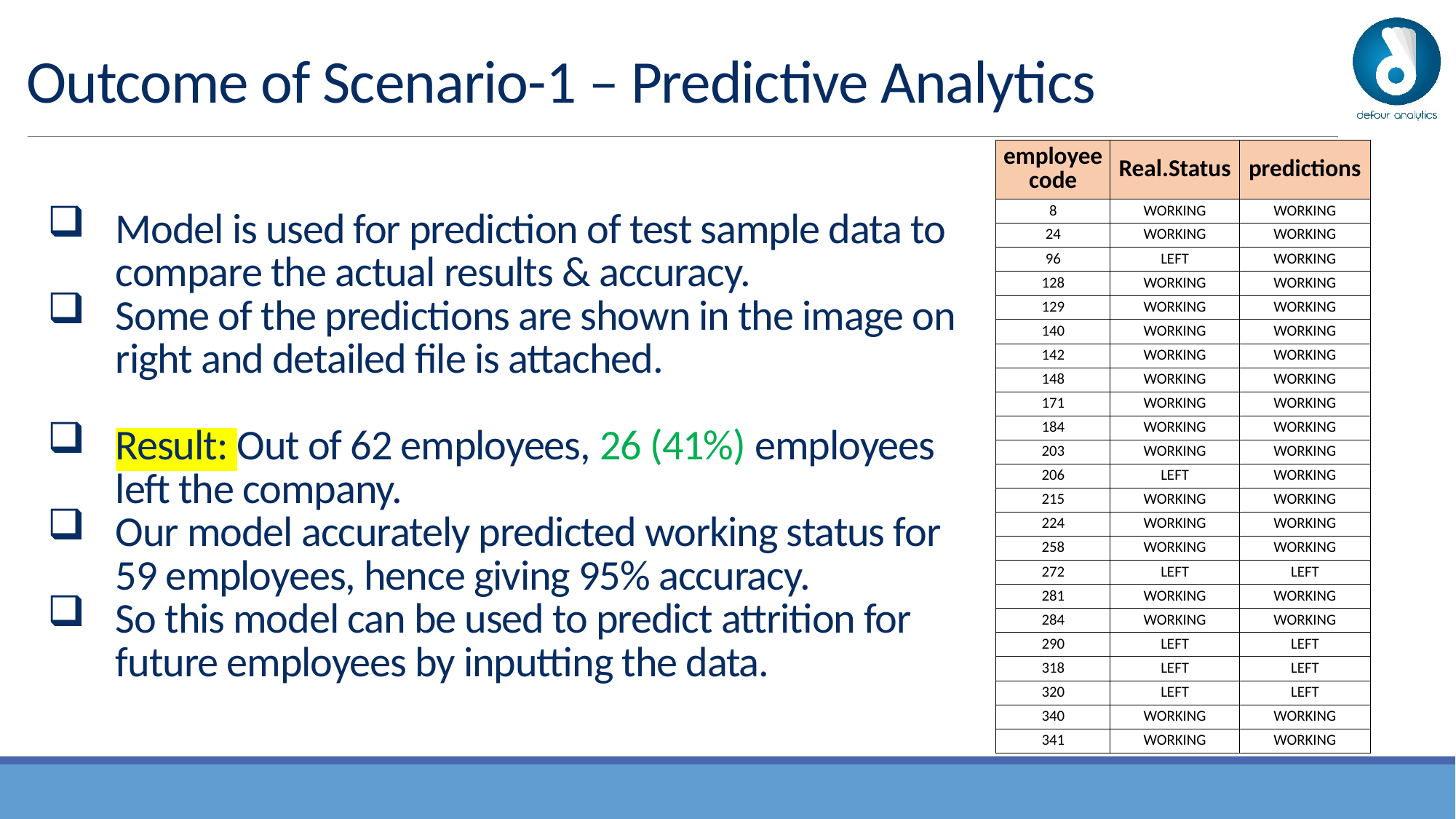

# Outcome of Scenario-1 – Predictive Analytics
| employee code | Real.Status | predictions |
| --- | --- | --- |
| 8 | WORKING | WORKING |
| 24 | WORKING | WORKING |
| 96 | LEFT | WORKING |
| 128 | WORKING | WORKING |
| 129 | WORKING | WORKING |
| 140 | WORKING | WORKING |
| 142 | WORKING | WORKING |
| 148 | WORKING | WORKING |
| 171 | WORKING | WORKING |
| 184 | WORKING | WORKING |
| 203 | WORKING | WORKING |
| 206 | LEFT | WORKING |
| 215 | WORKING | WORKING |
| 224 | WORKING | WORKING |
| 258 | WORKING | WORKING |
| 272 | LEFT | LEFT |
| 281 | WORKING | WORKING |
| 284 | WORKING | WORKING |
| 290 | LEFT | LEFT |
| 318 | LEFT | LEFT |
| 320 | LEFT | LEFT |
| 340 | WORKING | WORKING |
| 341 | WORKING | WORKING |

Model is used for prediction of test sample data to compare the actual results & accuracy.
Some of the predictions are shown in the image on right and detailed file is attached.

Result: Out of 62 employees, 26 (41%) employees left the company.
Our model accurately predicted working status for 59 employees, hence giving 95% accuracy.
So this model can be used to predict attrition for future employees by inputting the data.